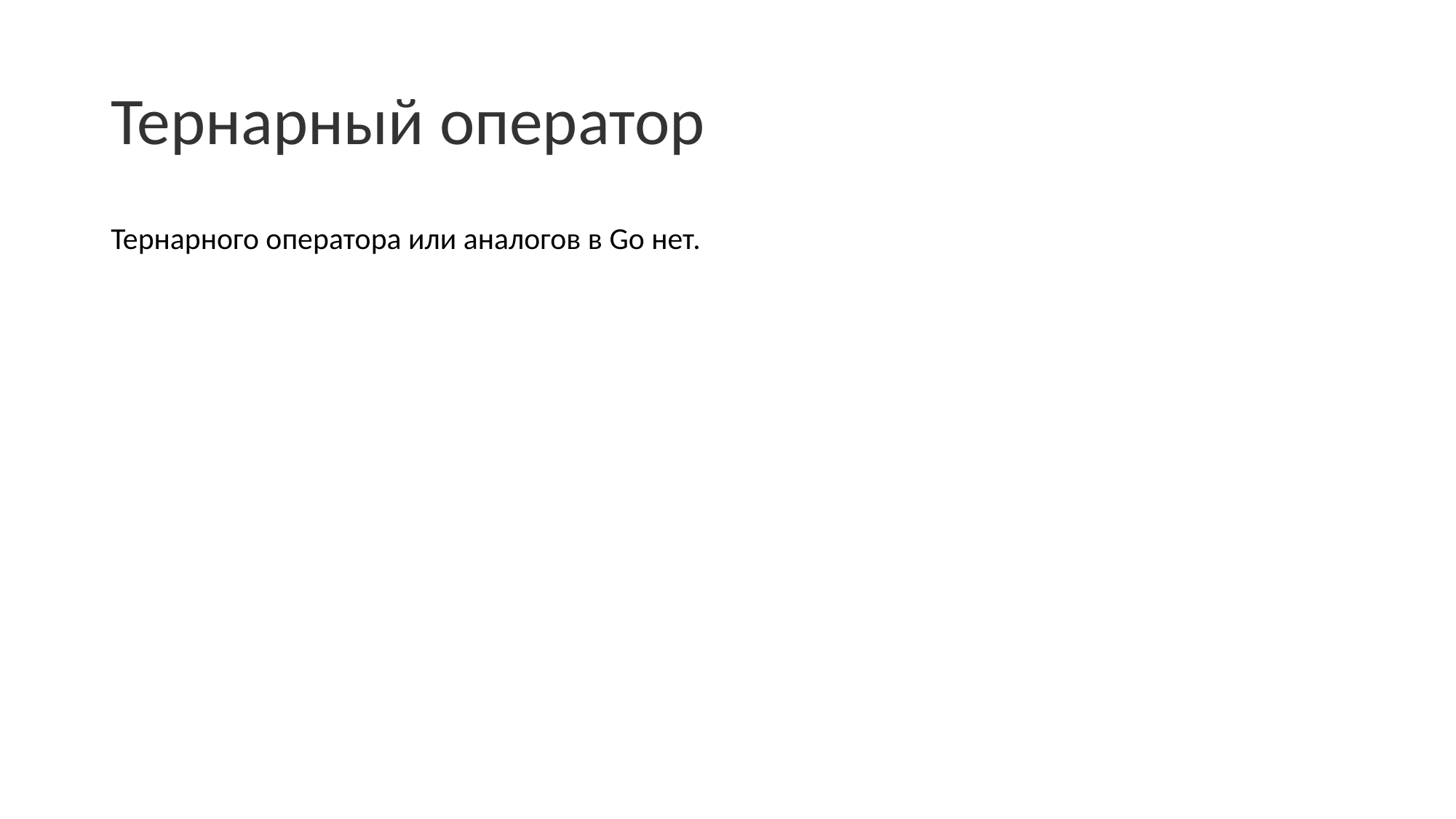

# Тернарный оператор
Тернарного оператора или аналогов в Go нет.